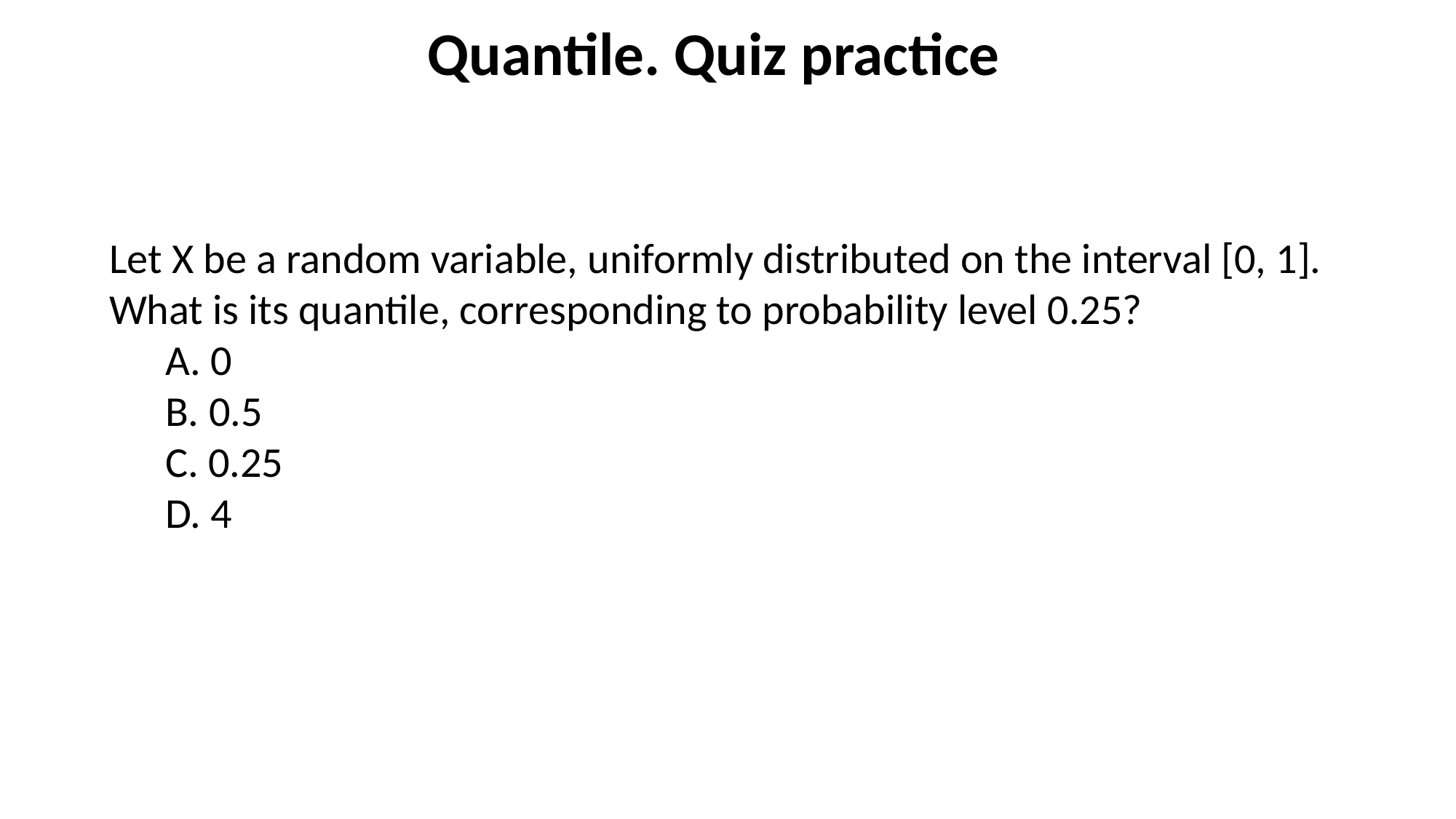

# Quantile. Quiz practice
Let X be a random variable, uniformly distributed on the interval [0, 1]. What is its quantile, corresponding to probability level 0.25?
 0
 0.5
 0.25
 4